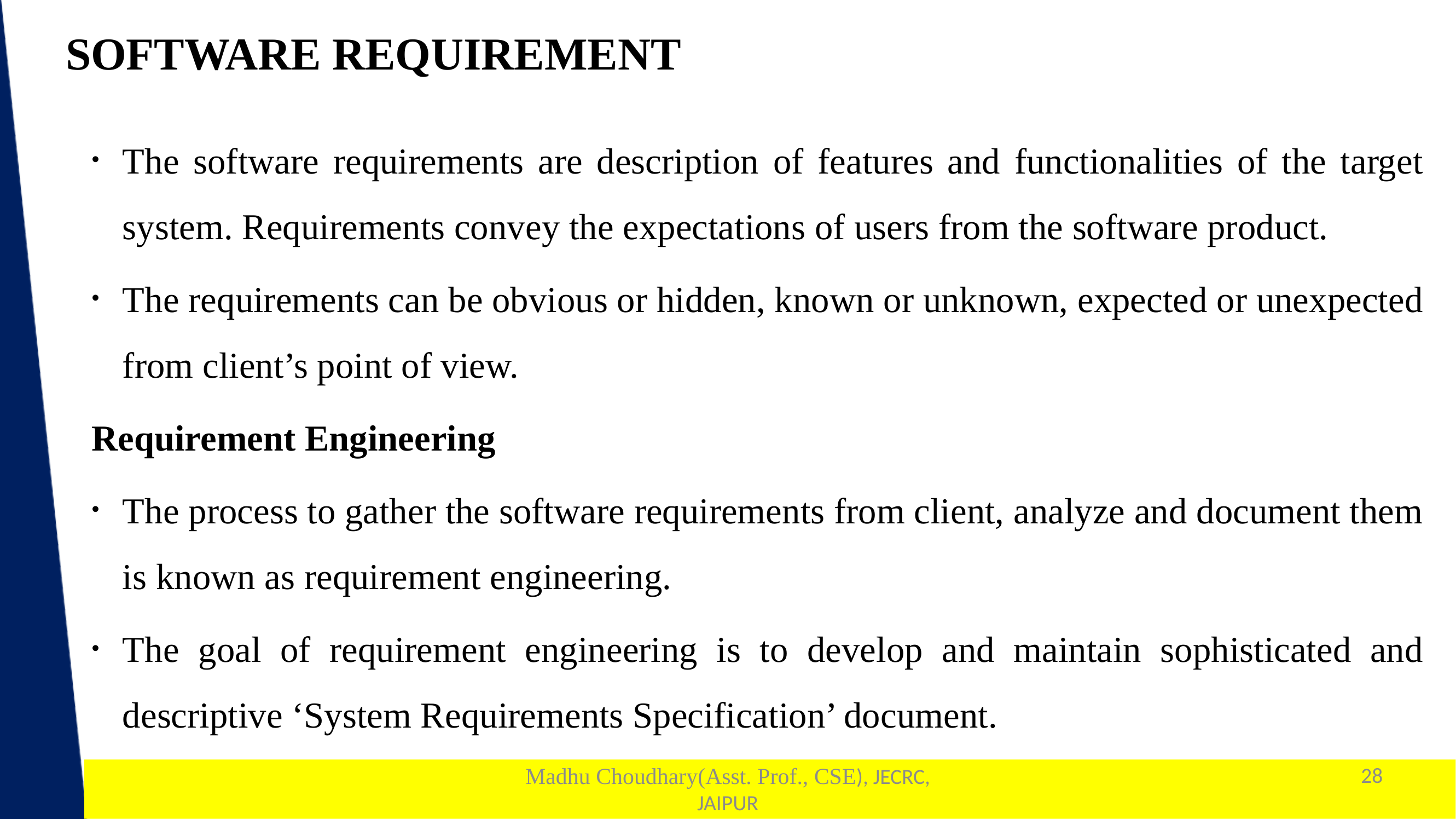

SOFTWARE REQUIREMENT
The software requirements are description of features and functionalities of the target system. Requirements convey the expectations of users from the software product.
The requirements can be obvious or hidden, known or unknown, expected or unexpected from client’s point of view.
Requirement Engineering
The process to gather the software requirements from client, analyze and document them is known as requirement engineering.
The goal of requirement engineering is to develop and maintain sophisticated and descriptive ‘System Requirements Specification’ document.

Madhu Choudhary(Asst. Prof., CSE), JECRC, JAIPUR
28
1